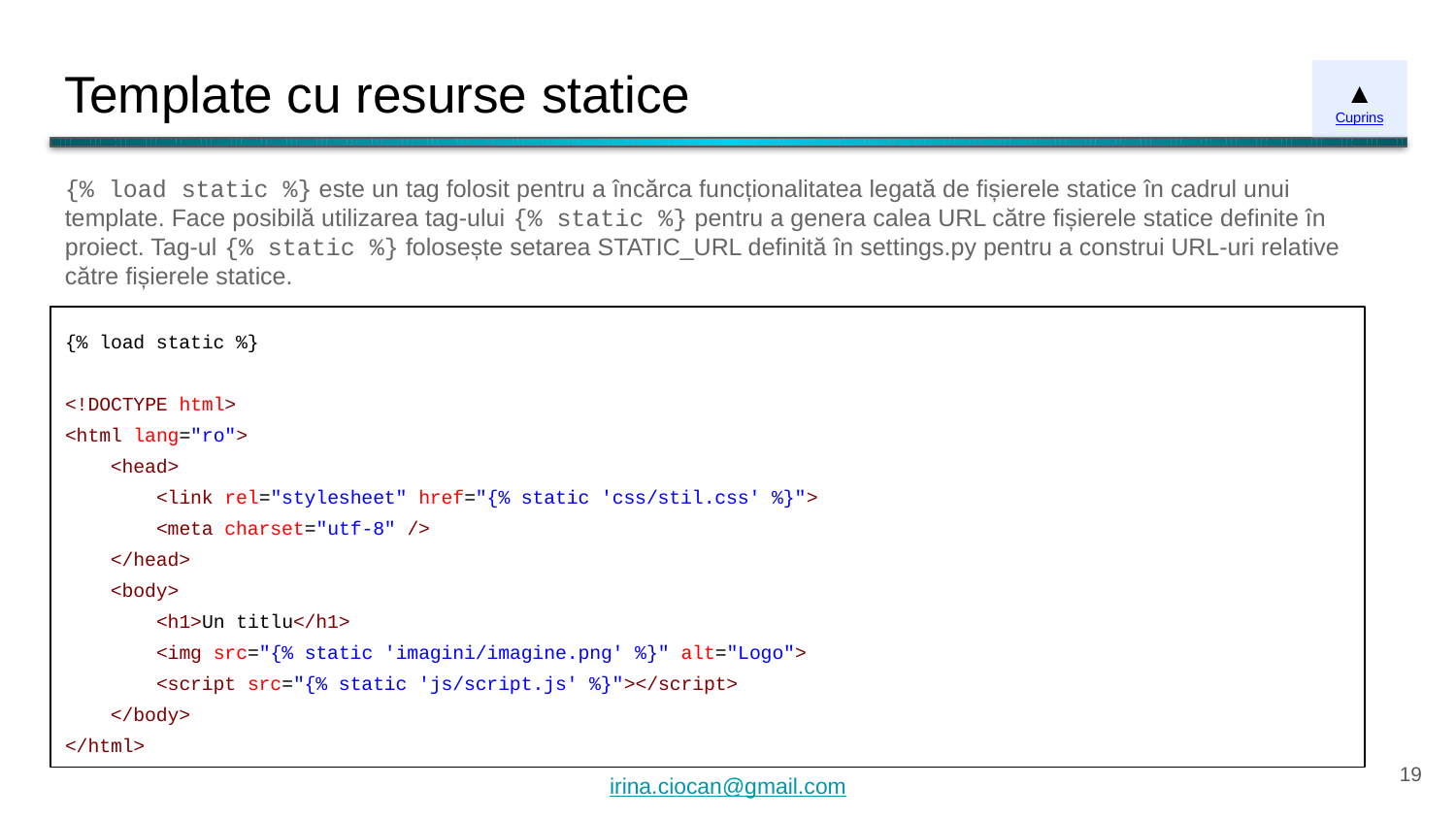

# Template cu resurse statice
▲
Cuprins

{% load static %} este un tag folosit pentru a încărca funcționalitatea legată de fișierele statice în cadrul unui template. Face posibilă utilizarea tag-ului {% static %} pentru a genera calea URL către fișierele statice definite în proiect. Tag-ul {% static %} folosește setarea STATIC_URL definită în settings.py pentru a construi URL-uri relative către fișierele statice.
{% load static %}

<!DOCTYPE html>
<html lang="ro">
    <head>
        <link rel="stylesheet" href="{% static 'css/stil.css' %}">
        <meta charset="utf-8" />
    </head>
    <body>
        <h1>Un titlu</h1>
        <img src="{% static 'imagini/imagine.png' %}" alt="Logo">
        <script src="{% static 'js/script.js' %}"></script>
    </body>
</html>

19
irina.ciocan@gmail.com